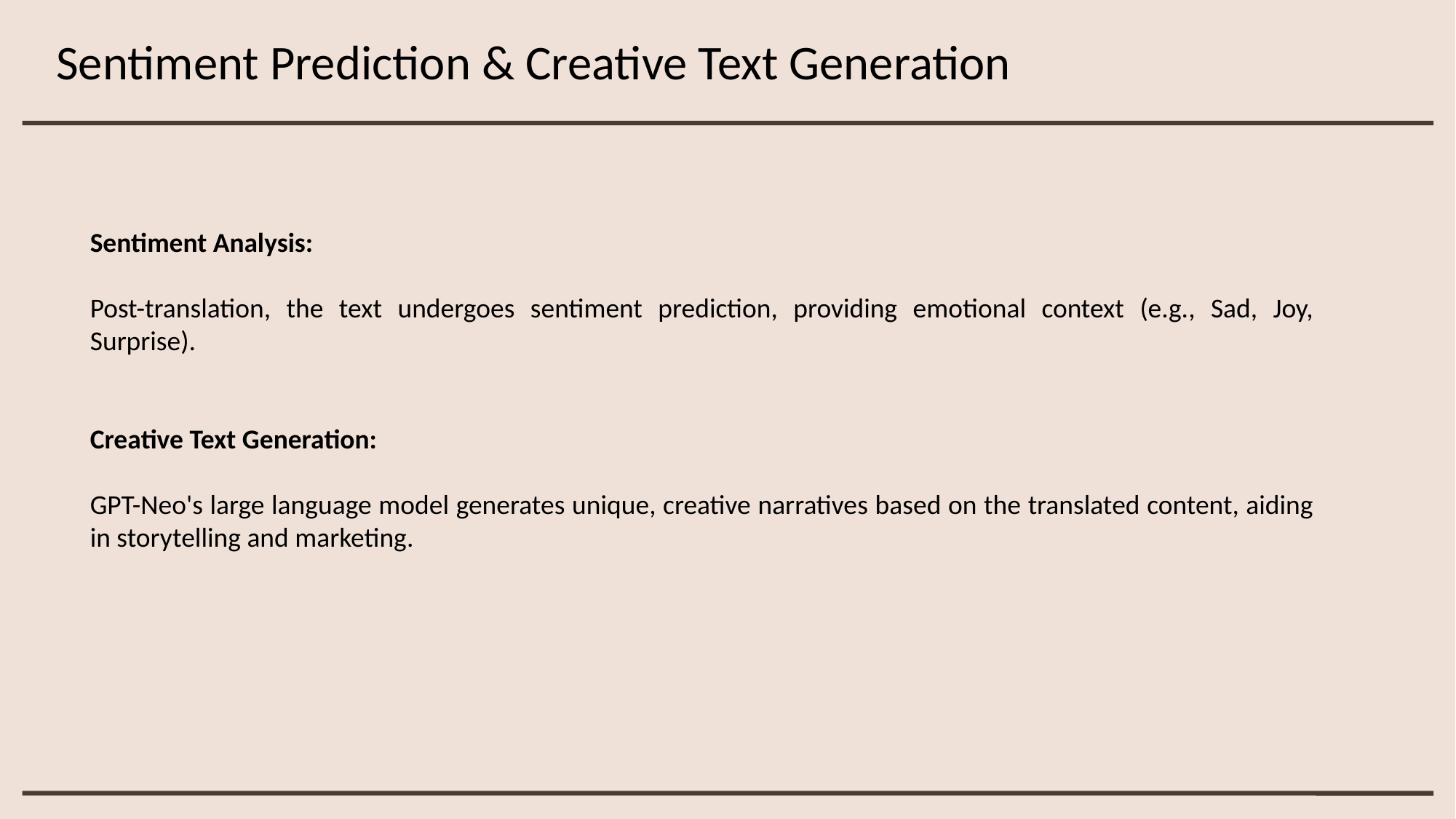

Sentiment Prediction & Creative Text Generation

Sentiment Analysis:

Post-translation, the text undergoes sentiment prediction, providing emotional context (e.g., Sad, Joy, Surprise).

Creative Text Generation:

GPT-Neo's large language model generates unique, creative narratives based on the translated content, aiding in storytelling and marketing.